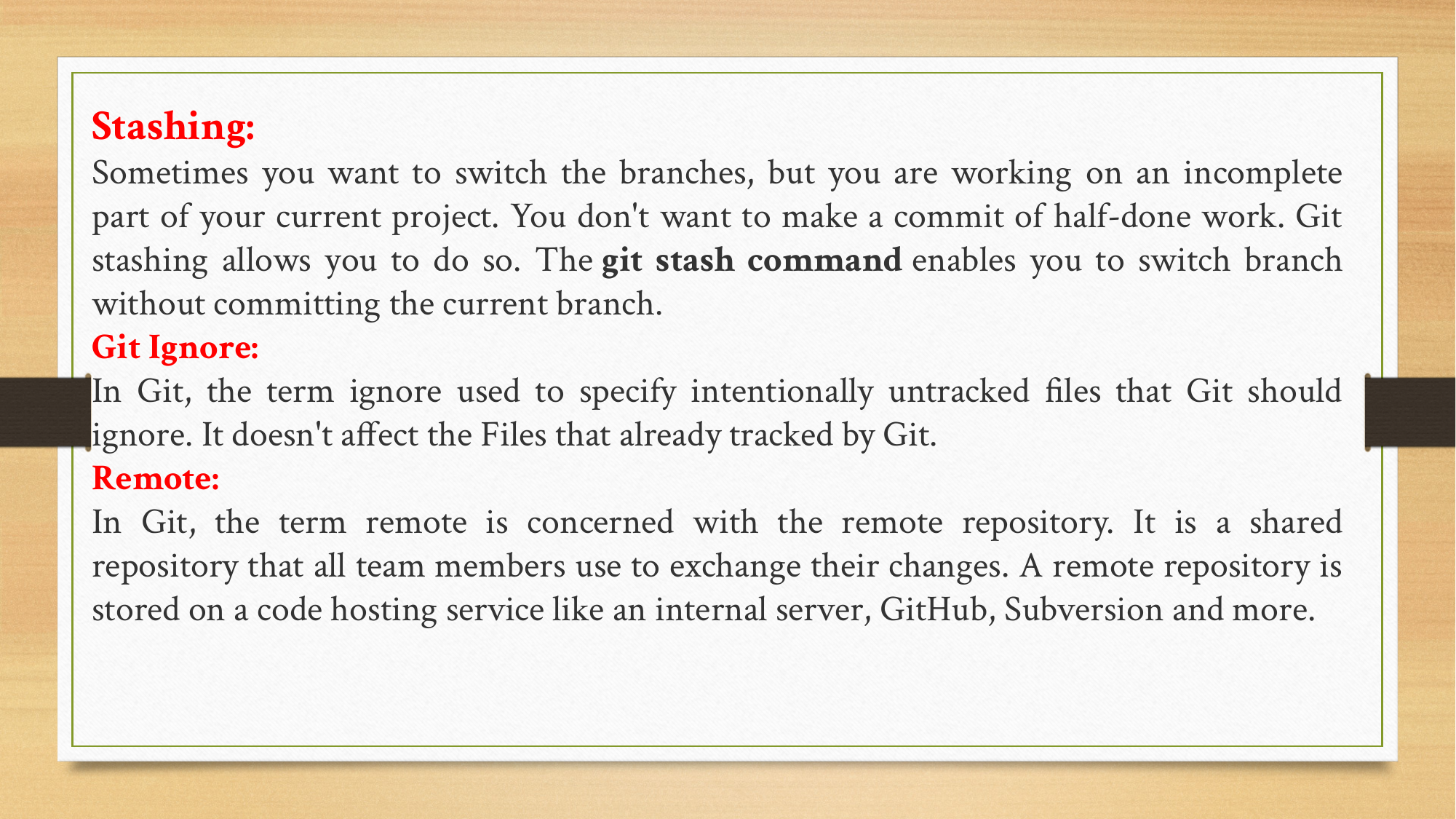

Stashing:
Sometimes you want to switch the branches, but you are working on an incomplete part of your current project. You don't want to make a commit of half-done work. Git stashing allows you to do so. The git stash command enables you to switch branch without committing the current branch.
Git Ignore:
In Git, the term ignore used to specify intentionally untracked files that Git should ignore. It doesn't affect the Files that already tracked by Git.
Remote:
In Git, the term remote is concerned with the remote repository. It is a shared repository that all team members use to exchange their changes. A remote repository is stored on a code hosting service like an internal server, GitHub, Subversion and more.